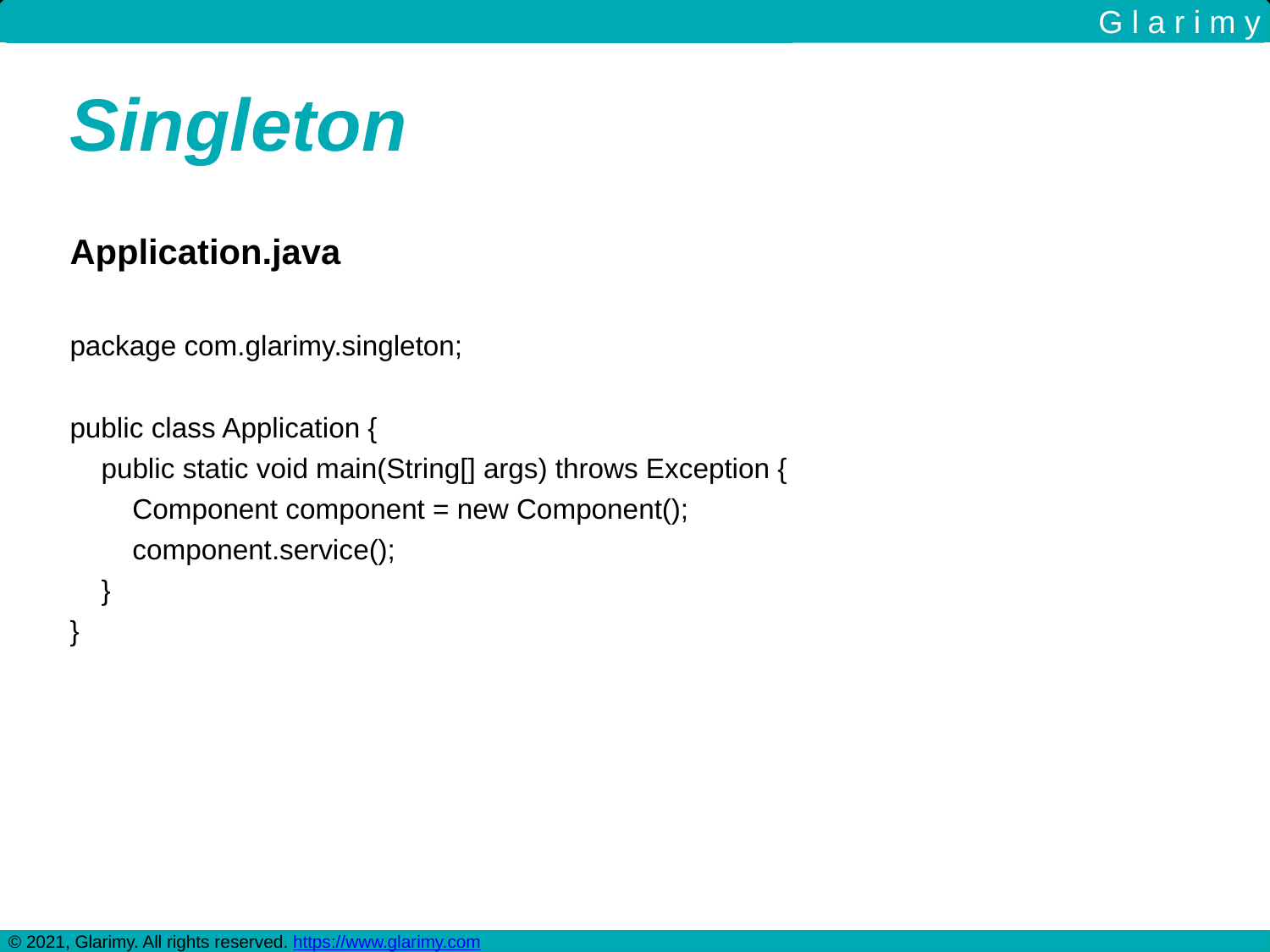

G l a r i m y

Singleton
Application.java

package com.glarimy.singleton;

public class Application {
    public static void main(String[] args) throws Exception {
        Component component = new Component();
        component.service();
    }
}
© 2021, Glarimy. All rights reserved. https://www.glarimy.com